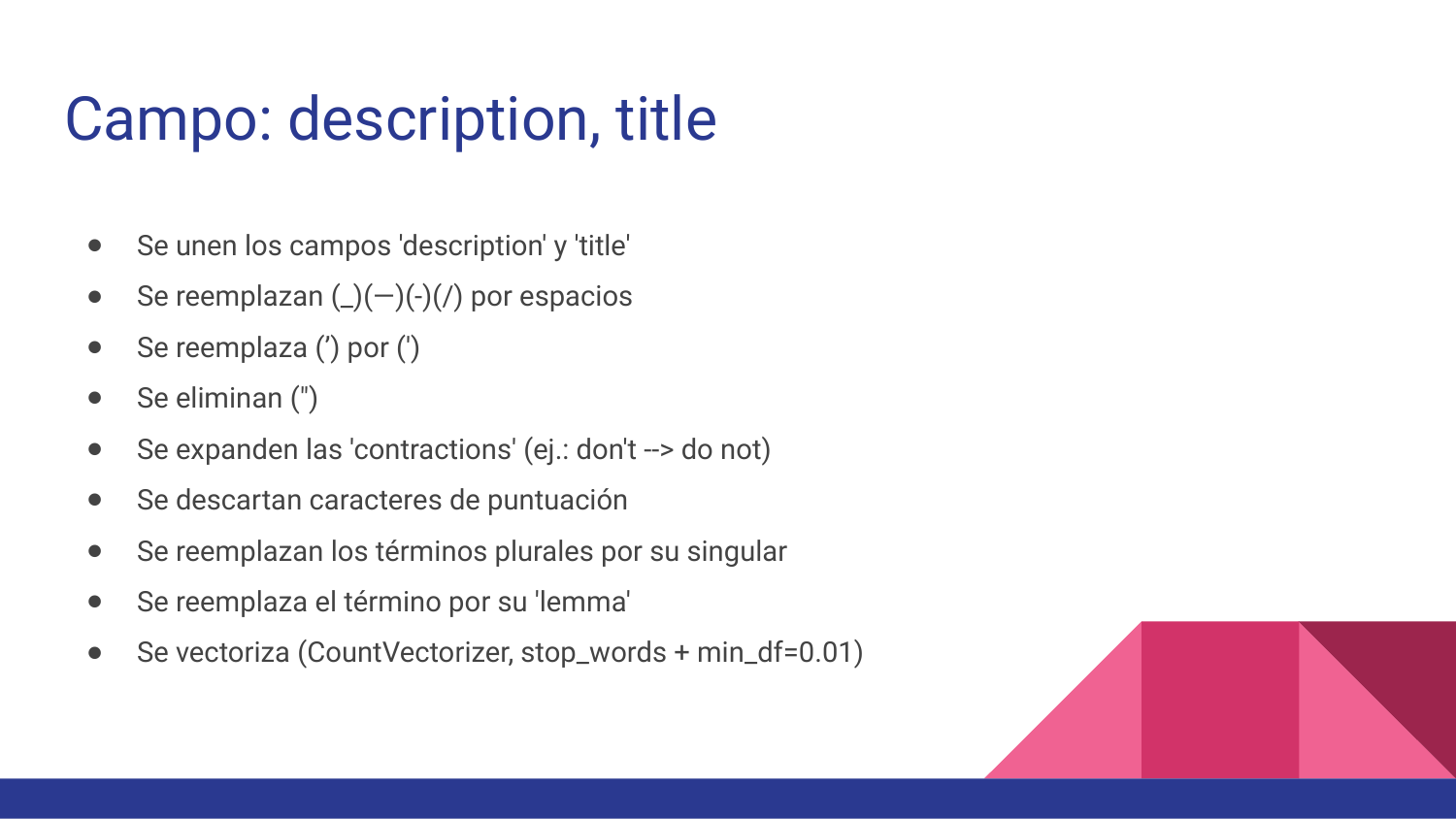

# Campo: description, title
Se unen los campos 'description' y 'title'
Se reemplazan (_)(—)(-)(/) por espacios
Se reemplaza (’) por (')
Se eliminan (")
Se expanden las 'contractions' (ej.: don't --> do not)
Se descartan caracteres de puntuación
Se reemplazan los términos plurales por su singular
Se reemplaza el término por su 'lemma'
Se vectoriza (CountVectorizer, stop_words + min_df=0.01)